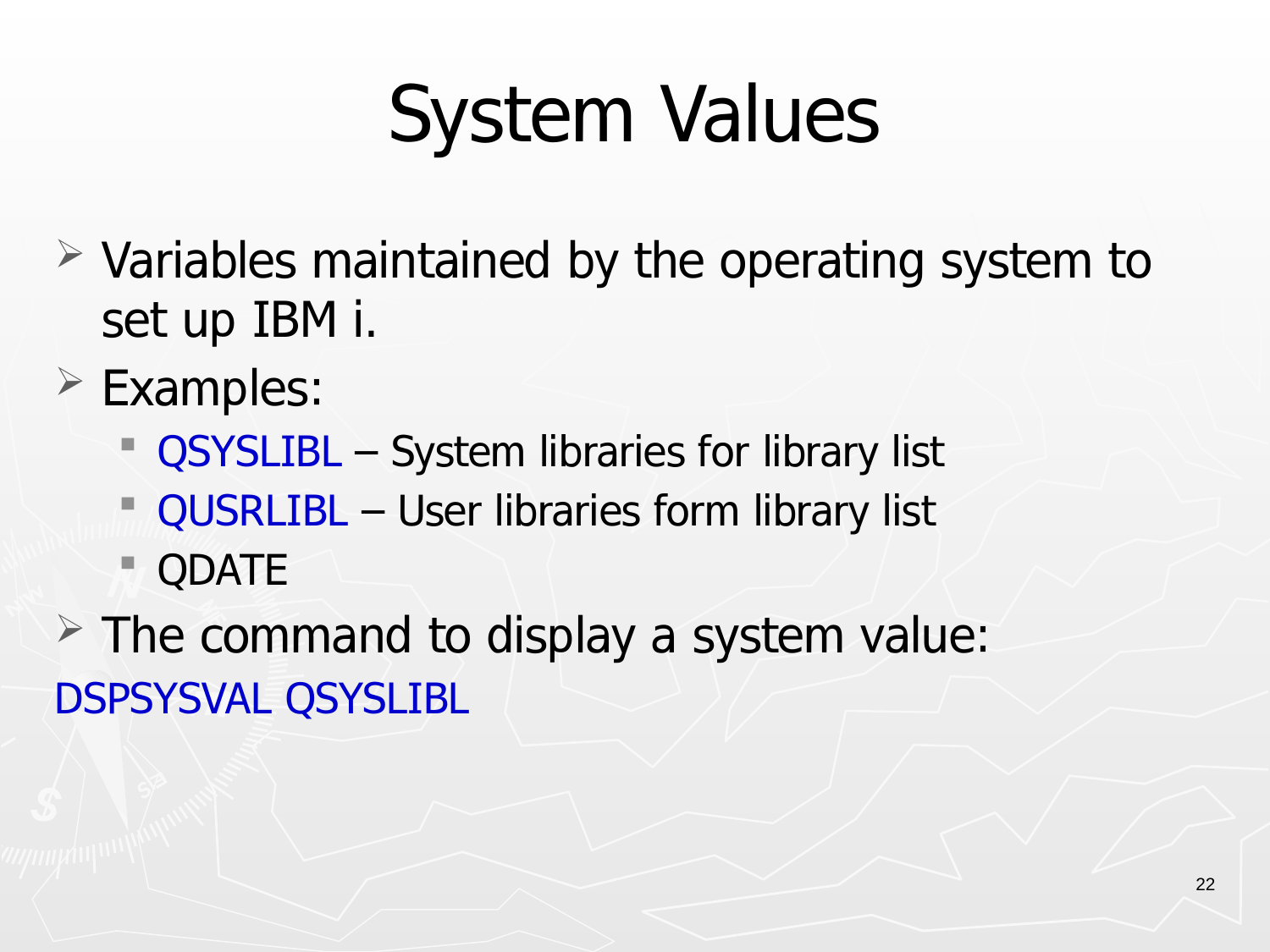

# System Values
Variables maintained by the operating system to set up IBM i.
Examples:
QSYSLIBL – System libraries for library list
QUSRLIBL – User libraries form library list
QDATE
The command to display a system value:
DSPSYSVAL QSYSLIBL

22